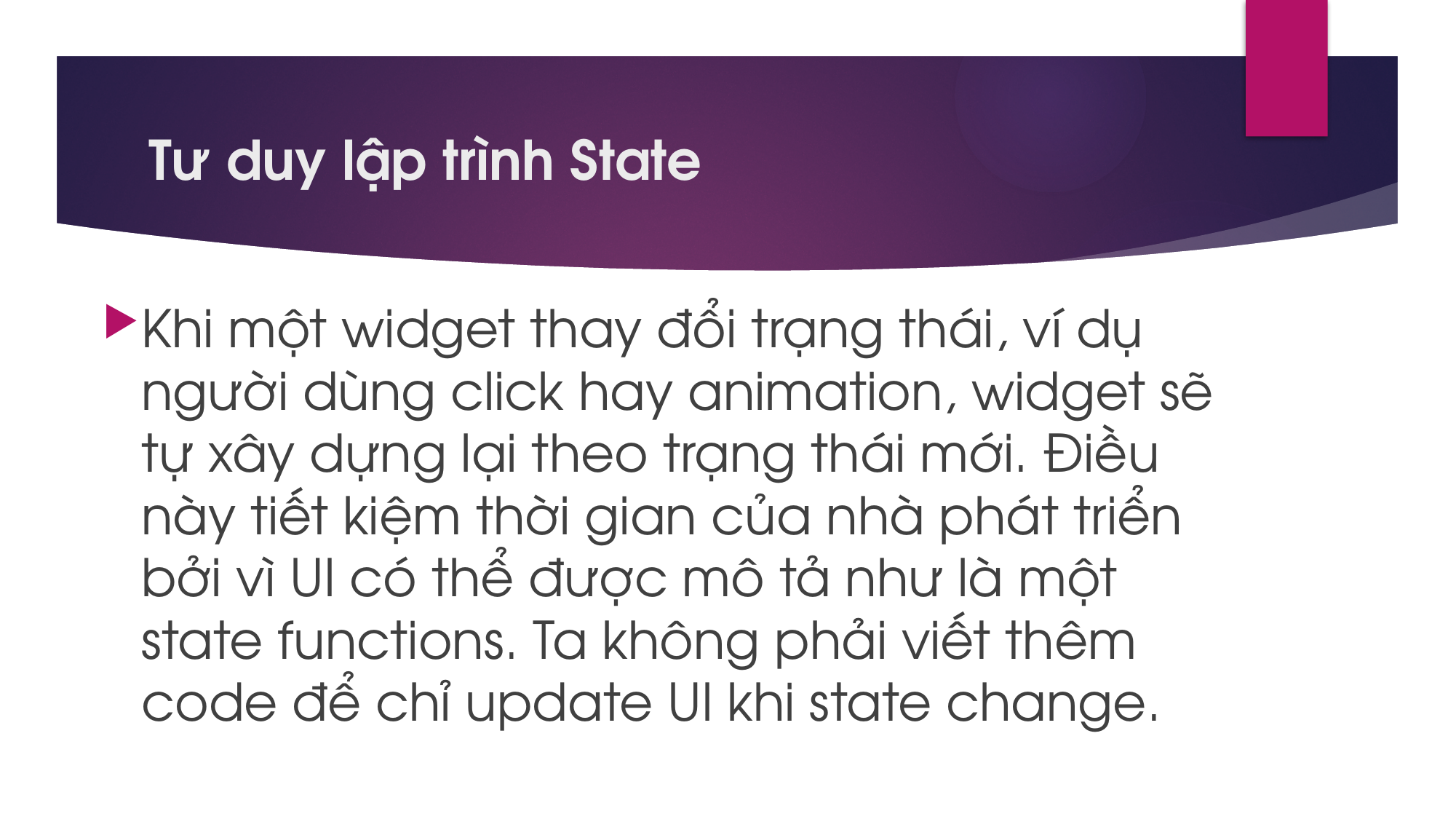

# Tư duy lập trình State
Khi một widget thay đổi trạng thái, ví dụ người dùng click hay animation, widget sẽ tự xây dựng lại theo trạng thái mới. Điều này tiết kiệm thời gian của nhà phát triển bởi vì UI có thể được mô tả như là một state functions. Ta không phải viết thêm code để chỉ update UI khi state change.